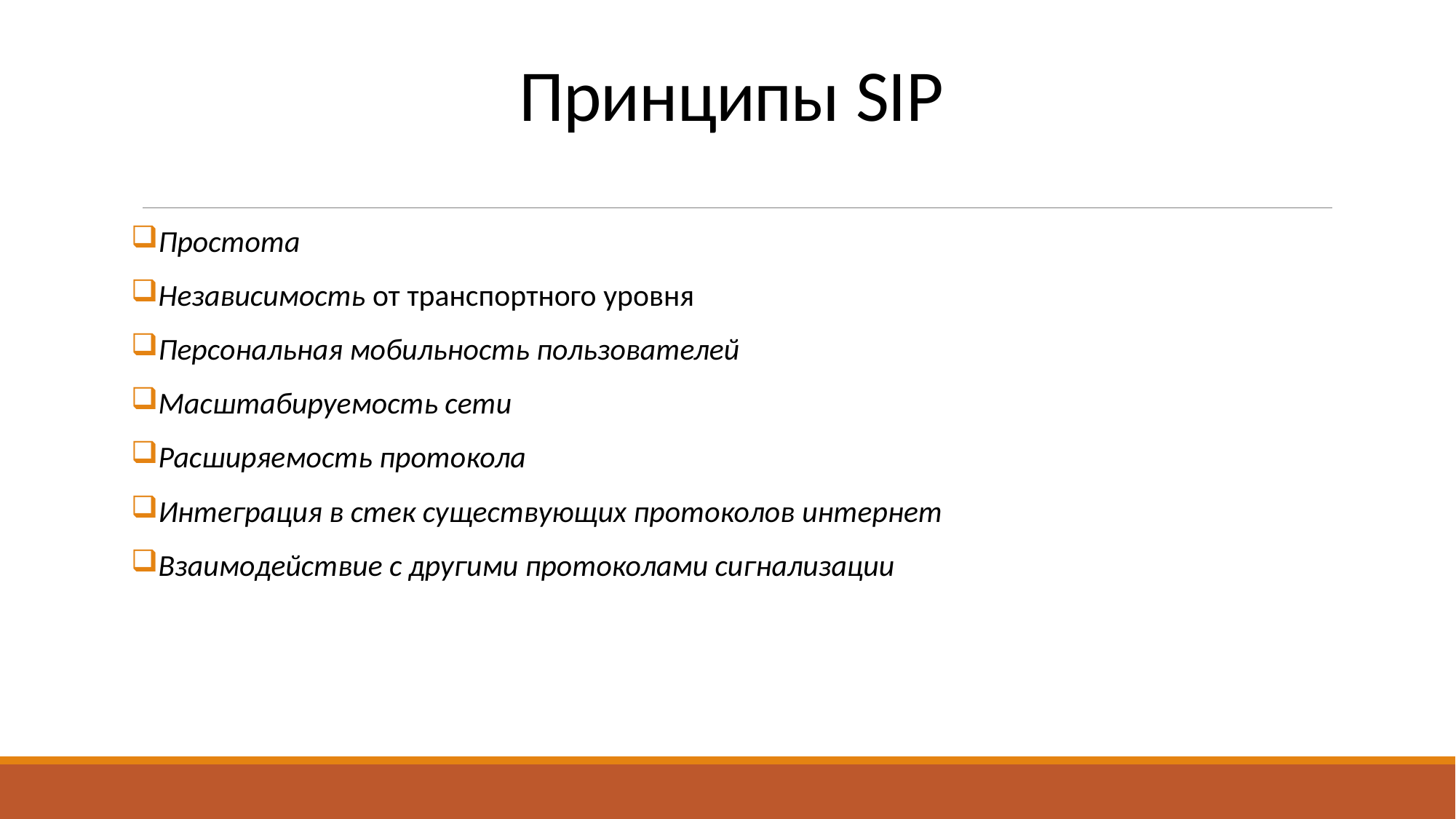

# Принципы SIP
Простота
Независимость от транспортного уровня
Персональная мобильность пользователей
Масштабируемость сети
Расширяемость протокола
Интеграция в стек существующих протоколов интернет
Взаимодействие с другими протоколами сигнализации